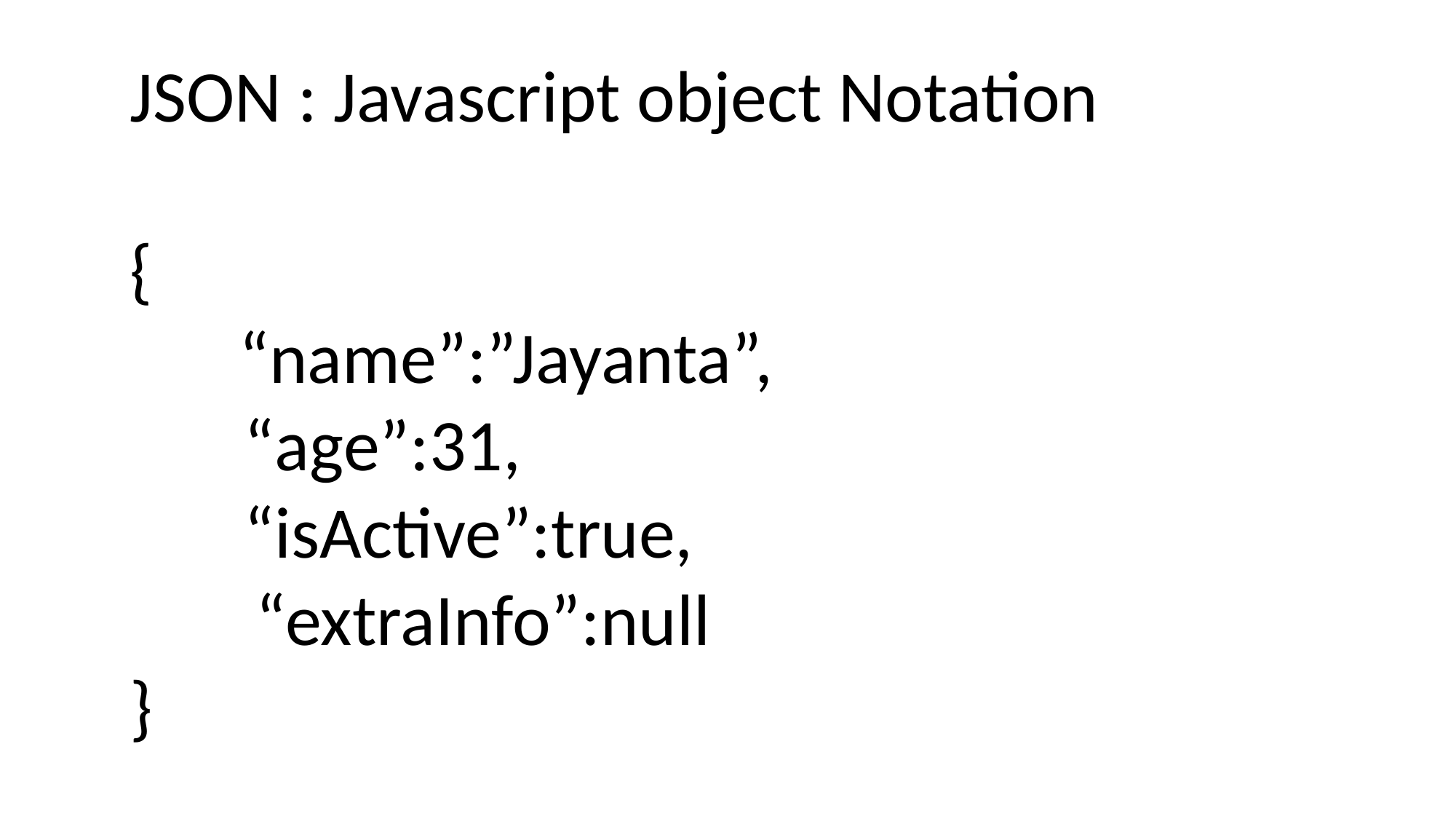

JSON : Javascript object Notation

{
	“name”:”Jayanta”,
       “age”:31,
       “isActive”:true,
	 “extraInfo”:null
}